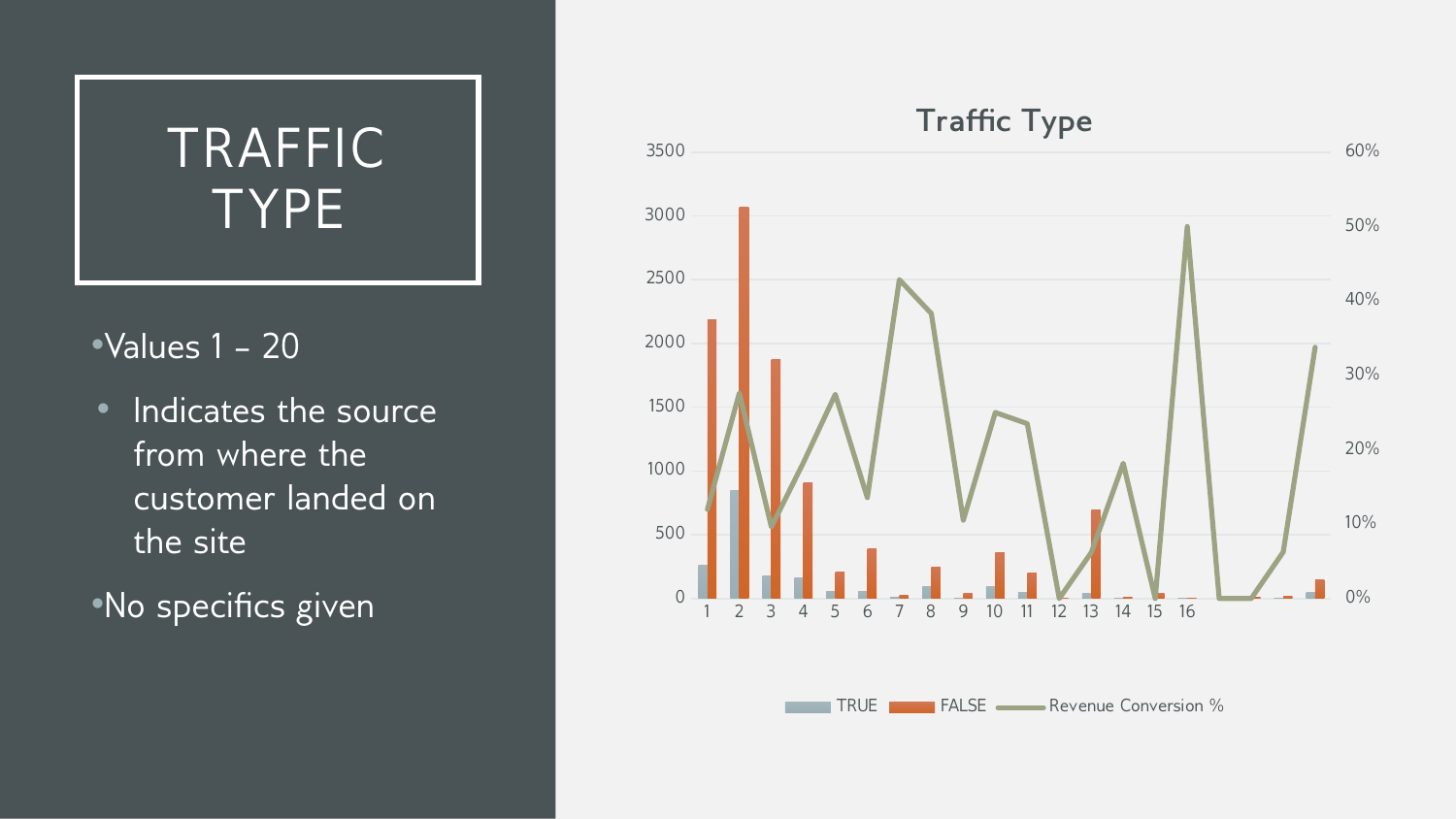

# Traffic Type

### Chart: Traffic Type

| Category | TRUE | FALSE | Revenue Conversion % |
|---|---|---|---|
Values 1 – 20
Indicates the source from where the customer landed on the site
No specifics given